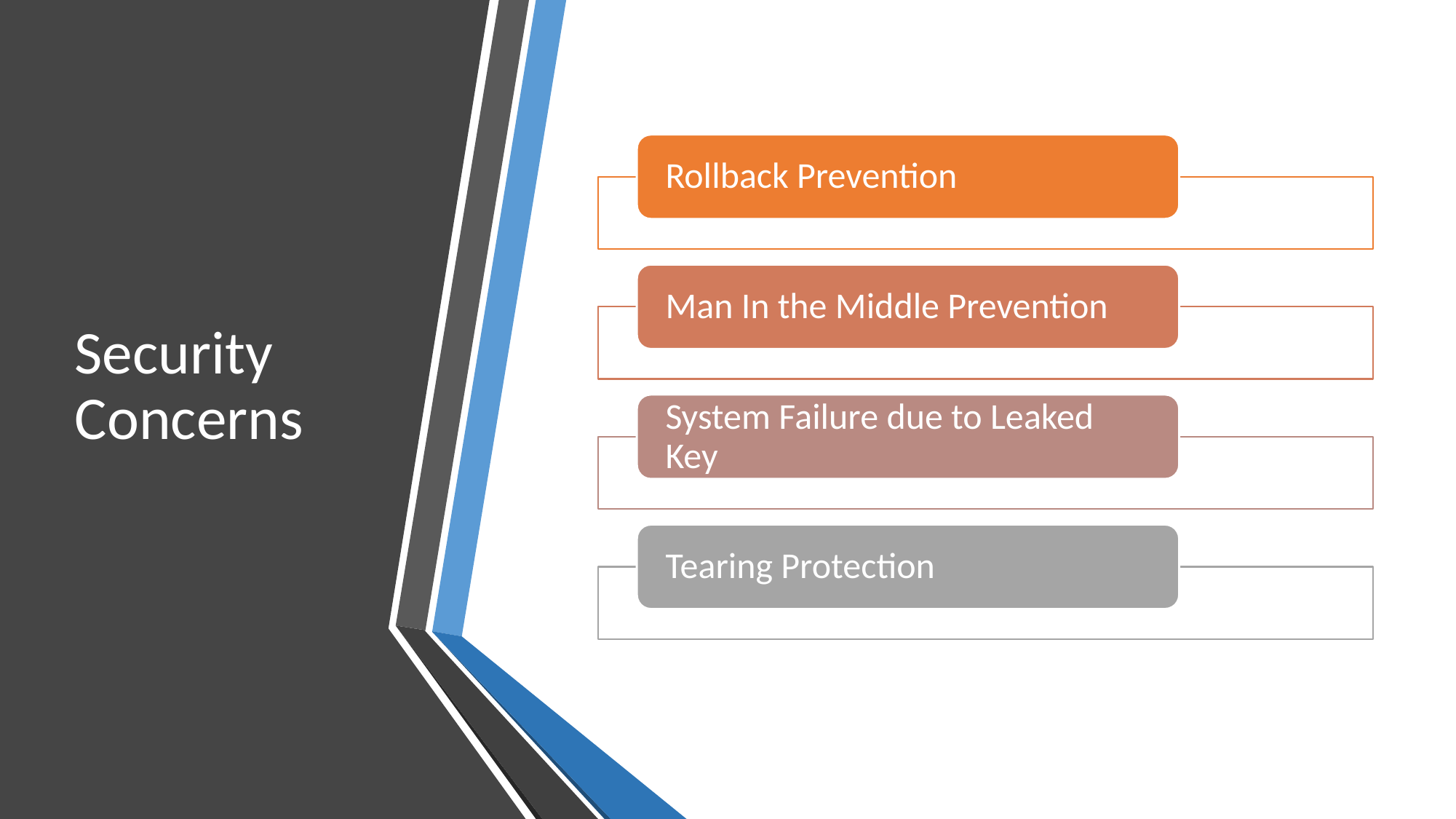

# Security Concerns
Rollback Prevention
Man In the Middle Prevention
System Failure due to Leaked Key
Tearing Protection